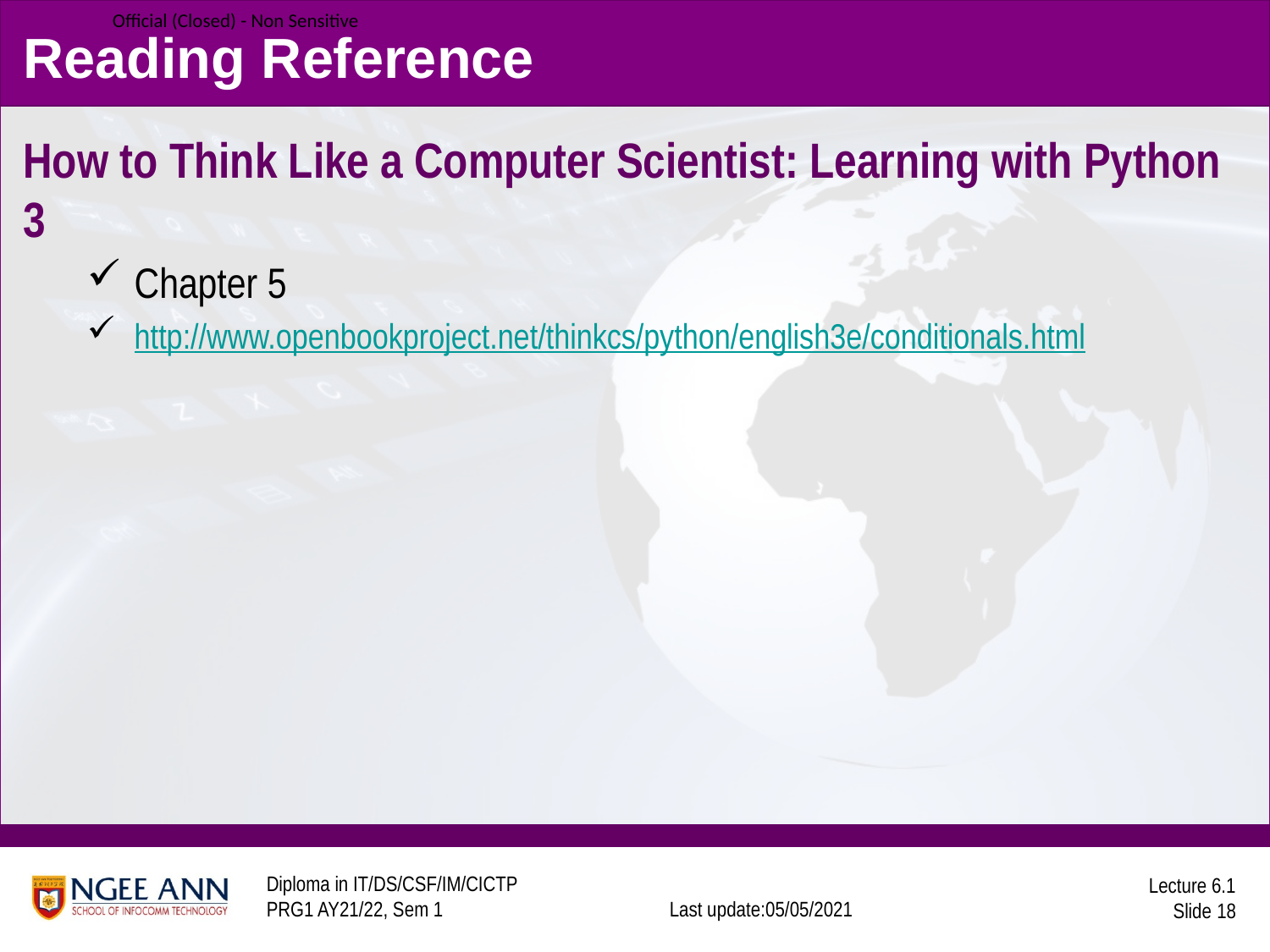

# Reading Reference
How to Think Like a Computer Scientist: Learning with Python 3
Chapter 5
http://www.openbookproject.net/thinkcs/python/english3e/conditionals.html